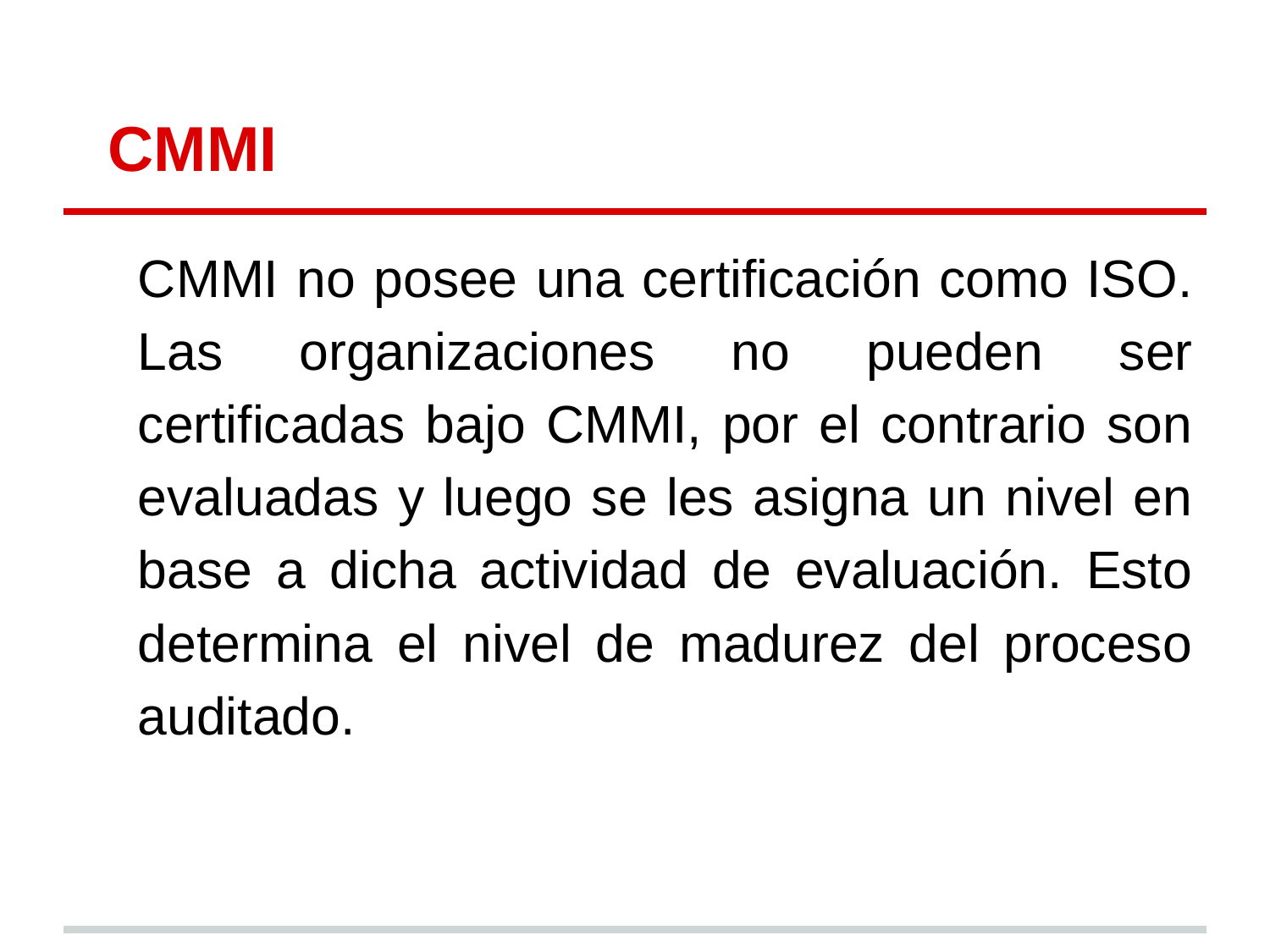

# CMMI
CMMI no posee una certificación como ISO. Las organizaciones no pueden ser certificadas bajo CMMI, por el contrario son evaluadas y luego se les asigna un nivel en base a dicha actividad de evaluación. Esto determina el nivel de madurez del proceso auditado.